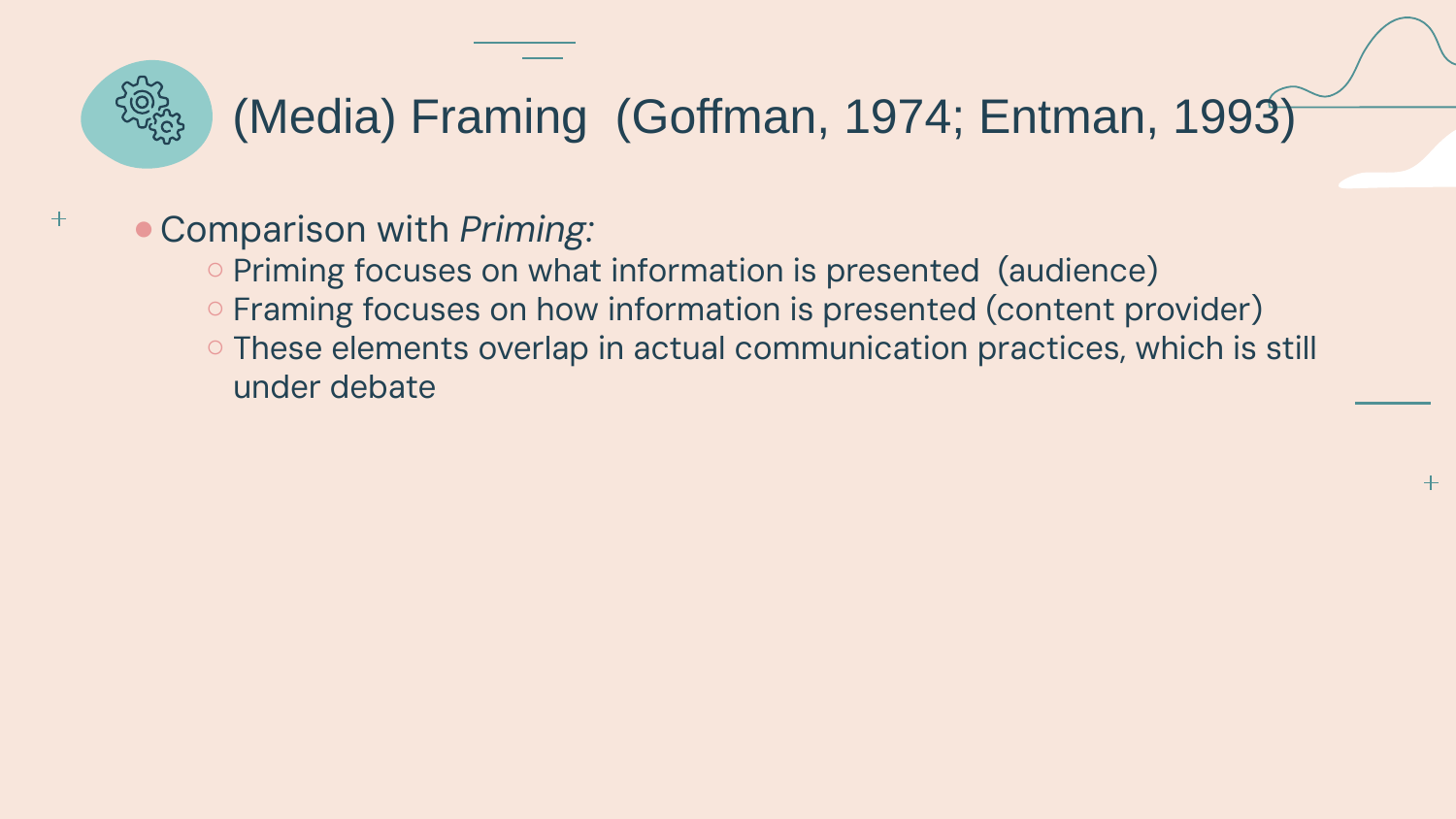

# (Media) Framing  (Goffman, 1974; Entman, 1993)
Comparison with Priming:
Priming focuses on what information is presented  (audience)
Framing focuses on how information is presented (content provider)
These elements overlap in actual communication practices, which is still under debate